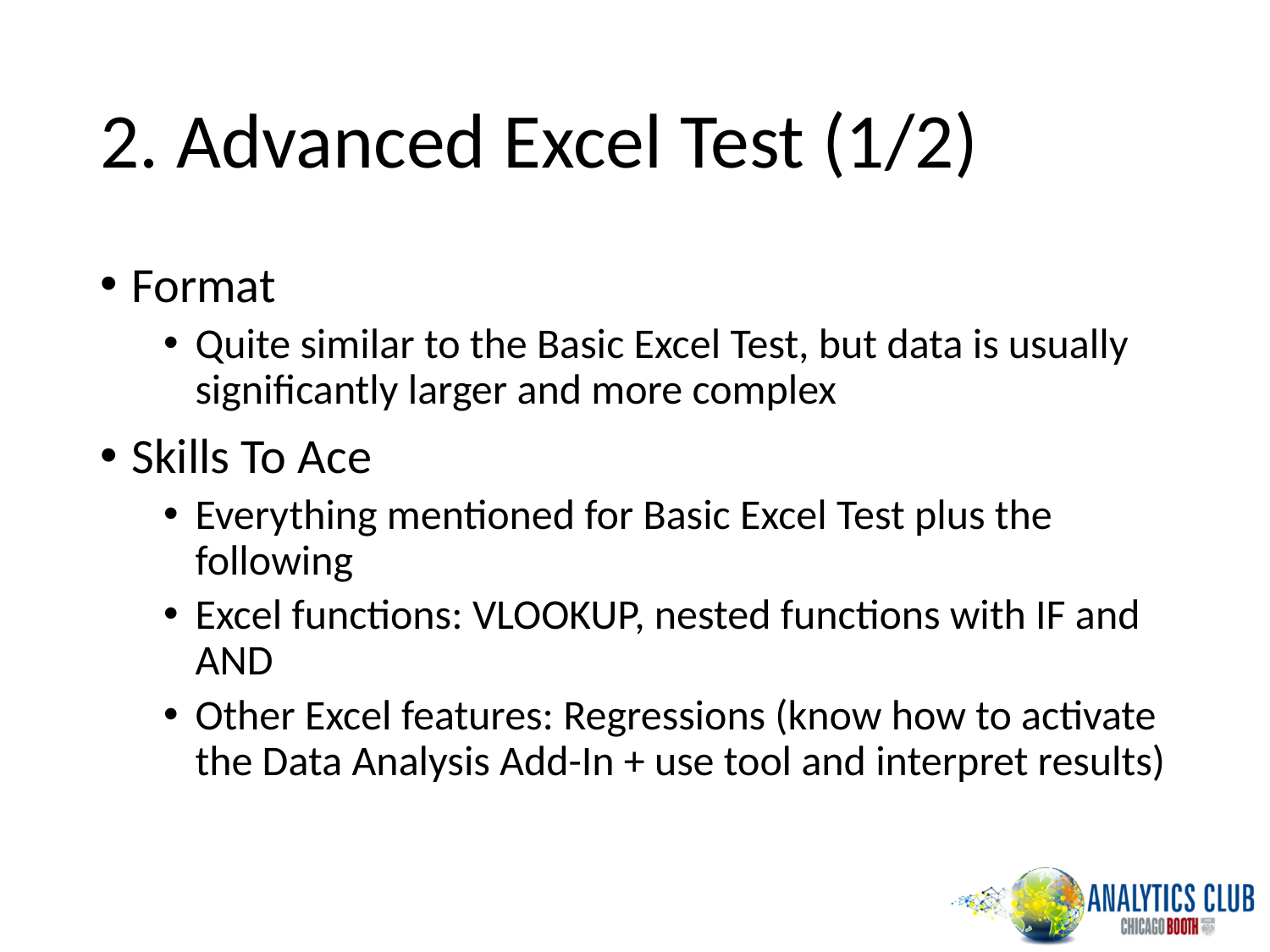

# 2. Advanced Excel Test (1/2)
Format
Quite similar to the Basic Excel Test, but data is usually significantly larger and more complex
Skills To Ace
Everything mentioned for Basic Excel Test plus the following
Excel functions: VLOOKUP, nested functions with IF and AND
Other Excel features: Regressions (know how to activate the Data Analysis Add-In + use tool and interpret results)